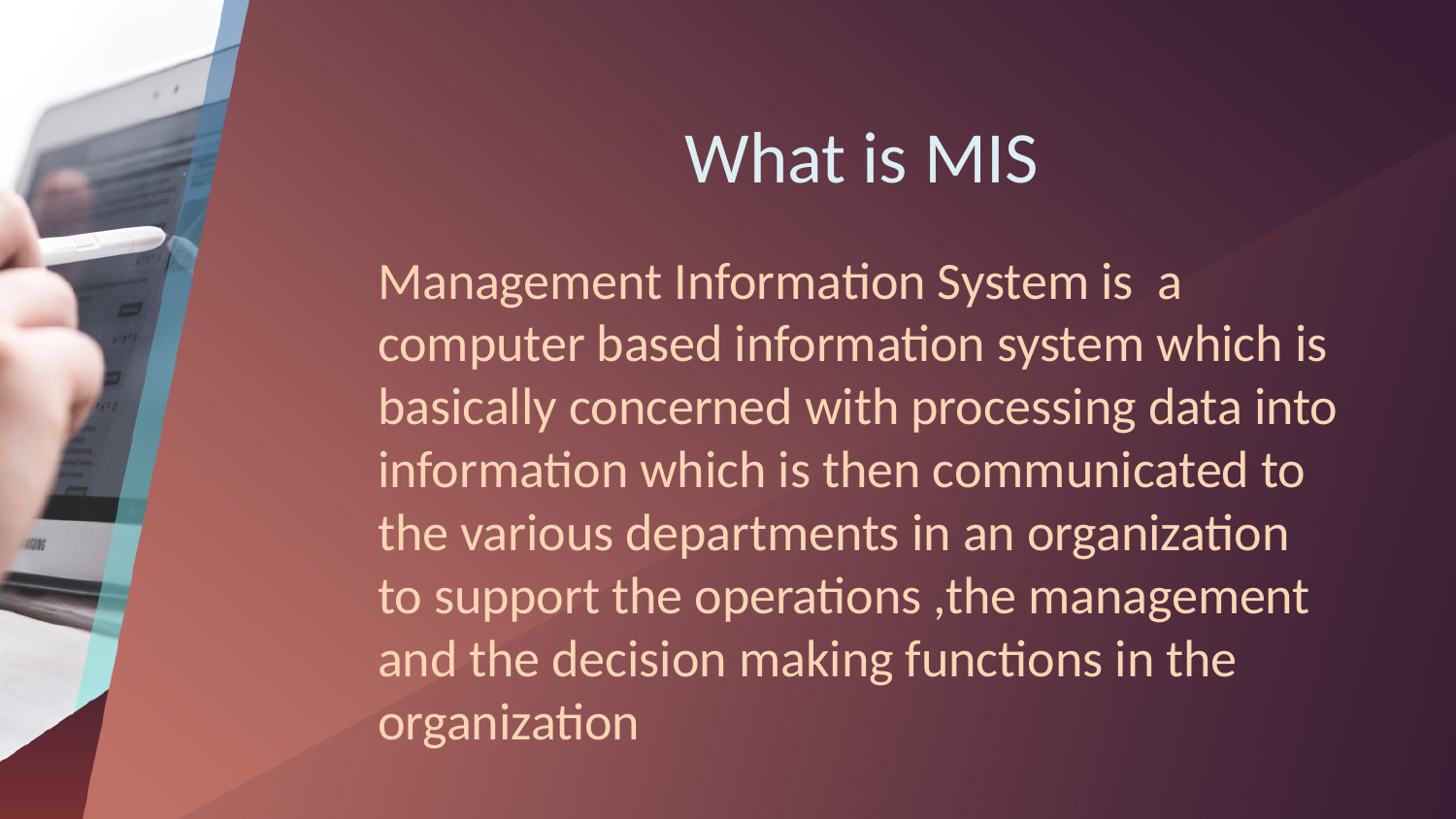

# What is MIS
Management Information System is  a computer based information system which is basically concerned with processing data into information which is then communicated to the various departments in an organization to support the operations ,the management and the decision making functions in the organization